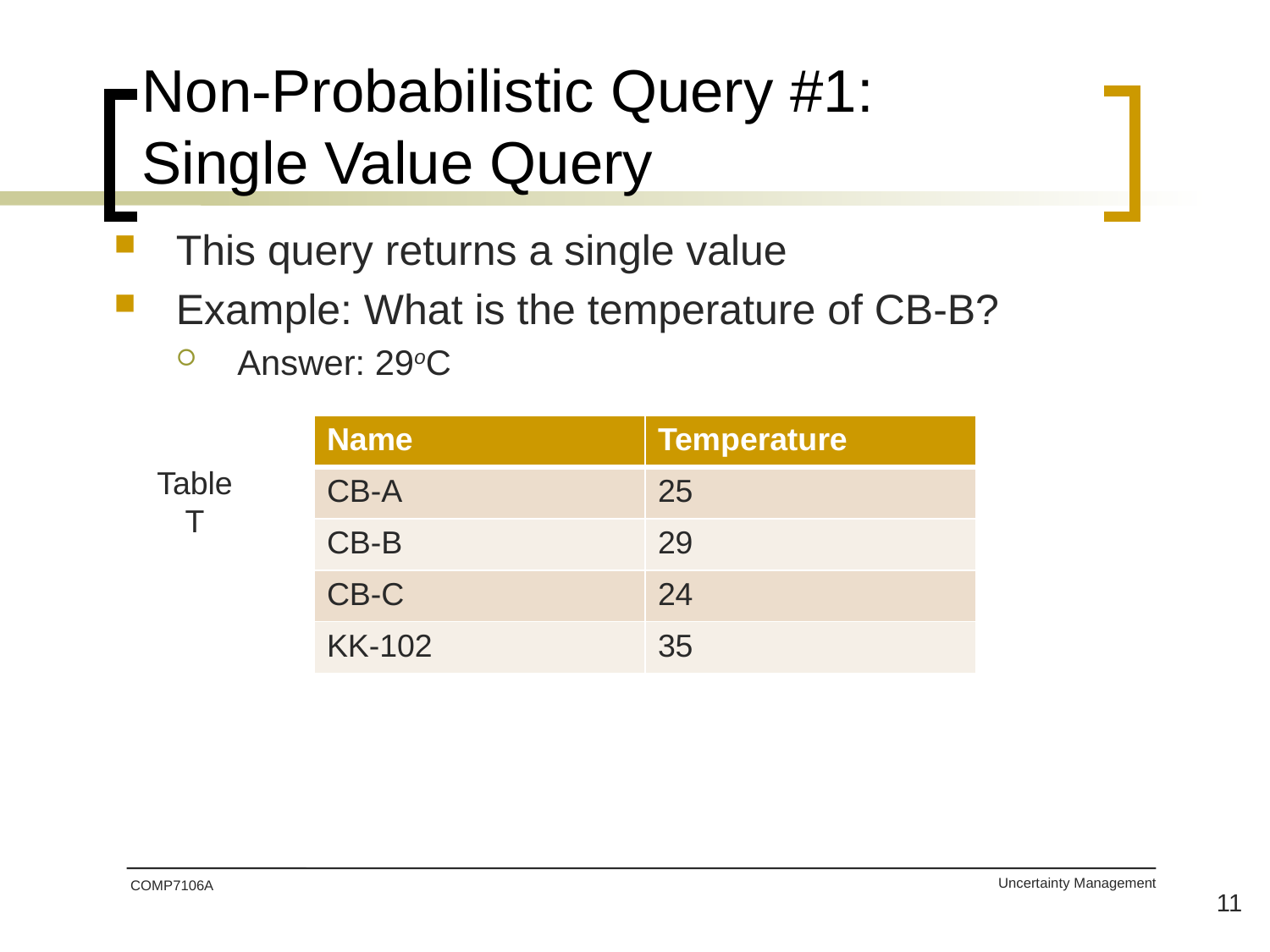

# Non-Probabilistic Query #1: Single Value Query
This query returns a single value
Example: What is the temperature of CB-B?
Answer: 29oC
| Name | Temperature |
| --- | --- |
| CB-A | 25 |
| CB-B | 29 |
| CB-C | 24 |
| KK-102 | 35 |
Table
T

SQL:
SELECT temperature FROM T WHERE name = “CB-B”;
COMP7106A
11